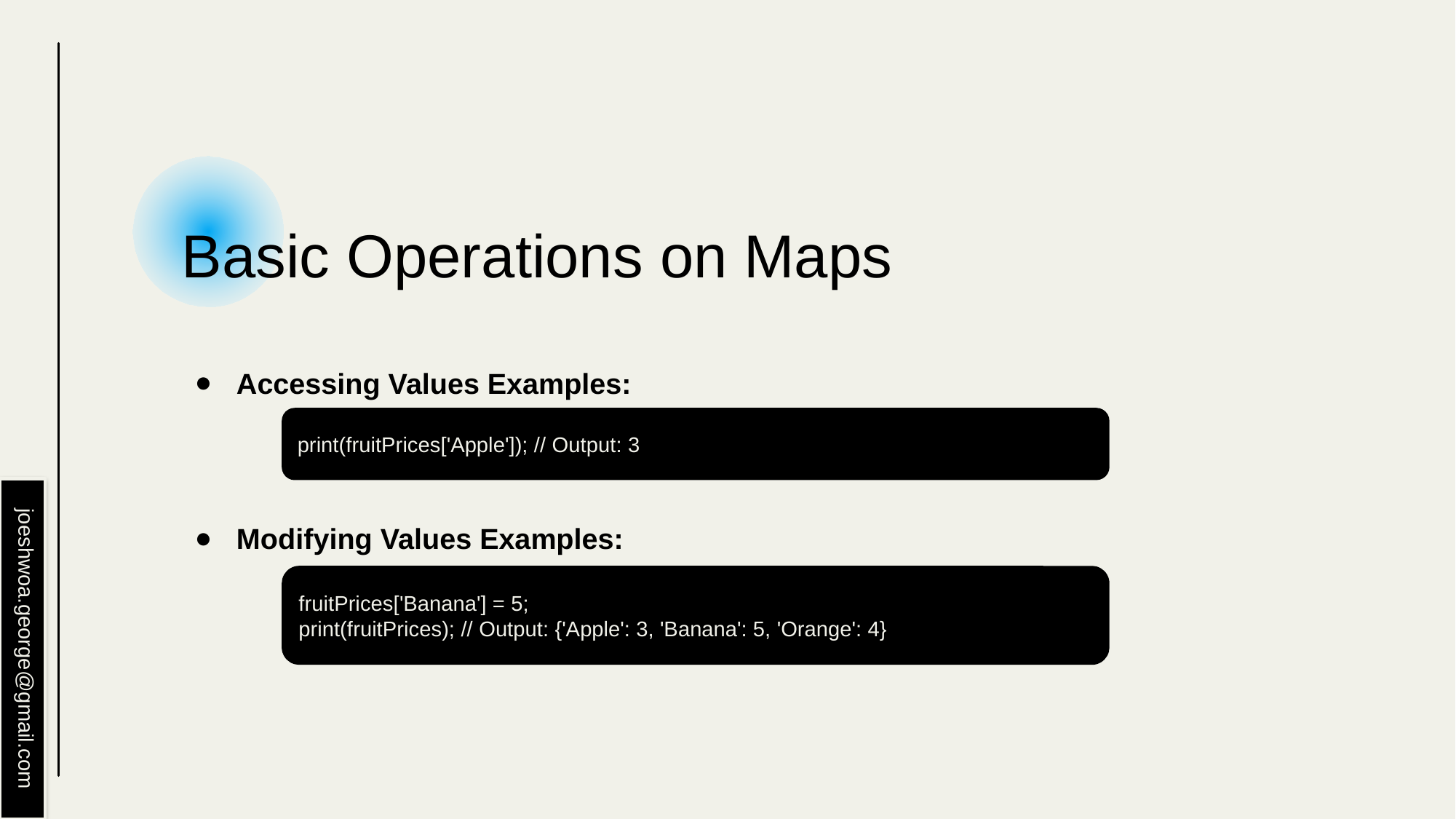

# Basic Operations on Maps
Accessing Values Examples:

Modifying Values Examples:

print(fruitPrices['Apple']); // Output: 3
fruitPrices['Banana'] = 5;
print(fruitPrices); // Output: {'Apple': 3, 'Banana': 5, 'Orange': 4}
joeshwoa.george@gmail.com